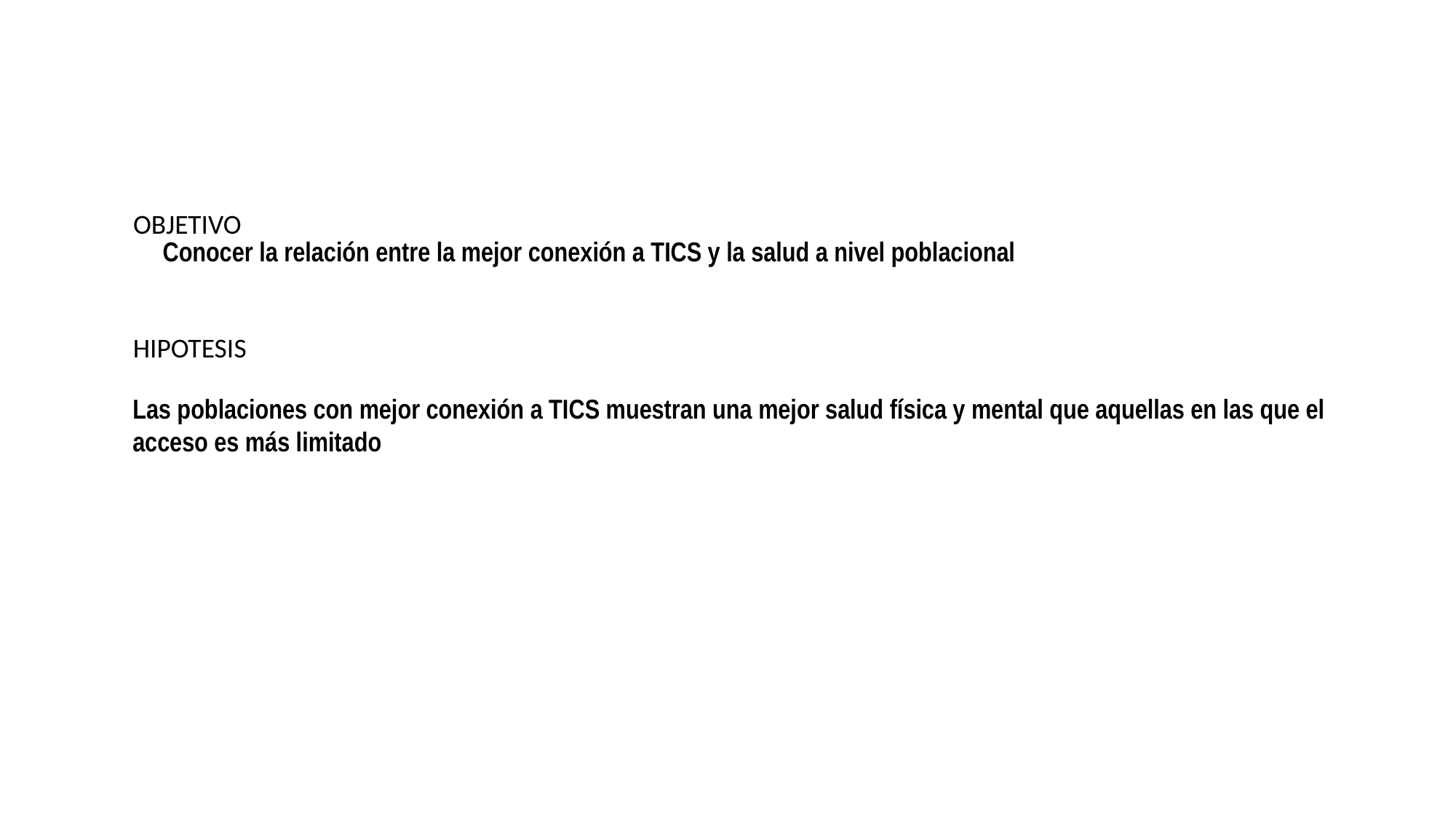

OBJETIVO
Conocer la relación entre la mejor conexión a TICS y la salud a nivel poblacional

HIPOTESIS
Las poblaciones con mejor conexión a TICS muestran una mejor salud física y mental que aquellas en las que el acceso es más limitado